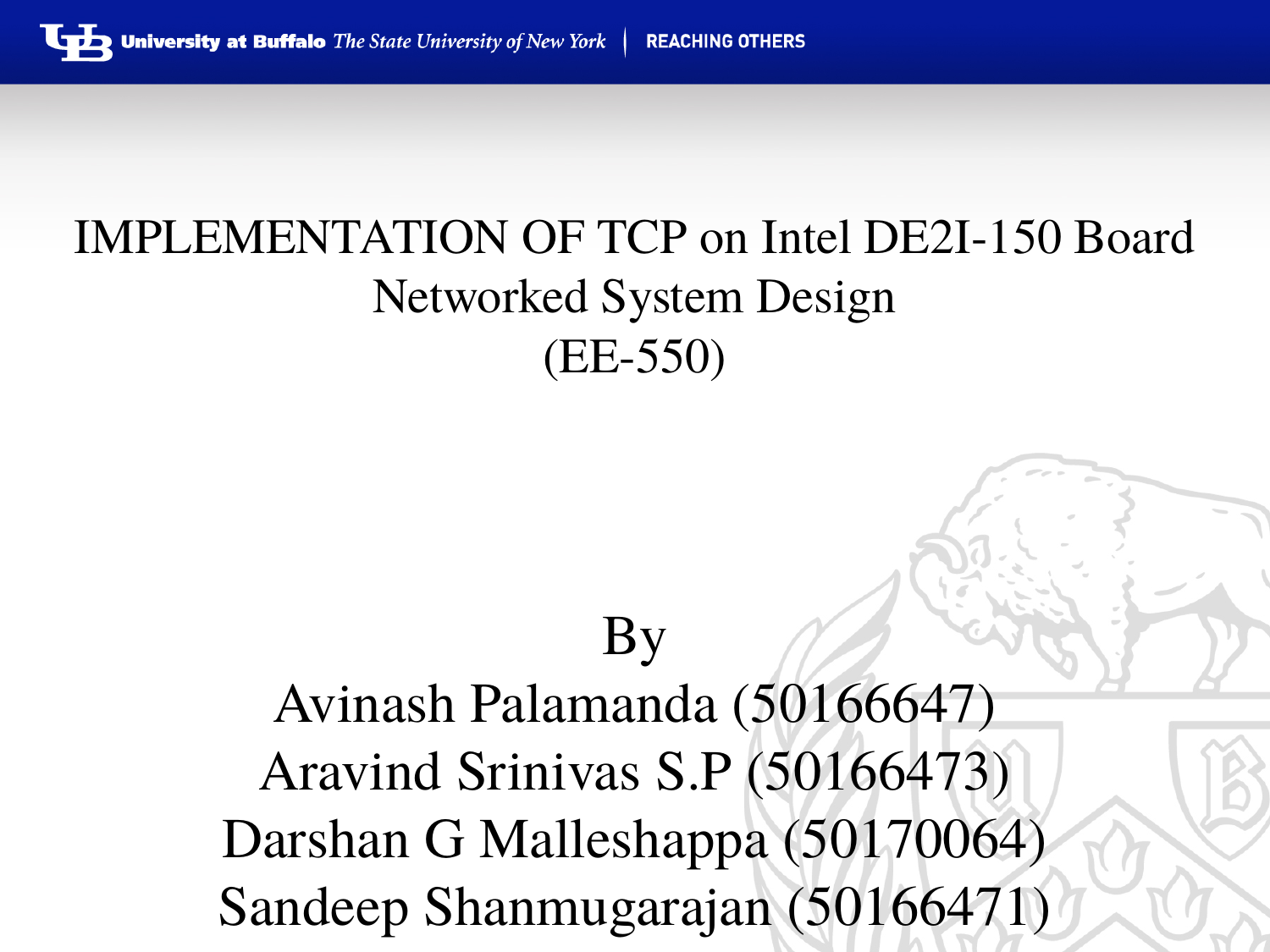

# IMPLEMENTATION OF TCP on Intel DE2I-150 Board Networked System Design (EE-550)
By
Avinash Palamanda (50166647)
Aravind Srinivas S.P (50166473)
Darshan G Malleshappa (50170064)
Sandeep Shanmugarajan (50166471)